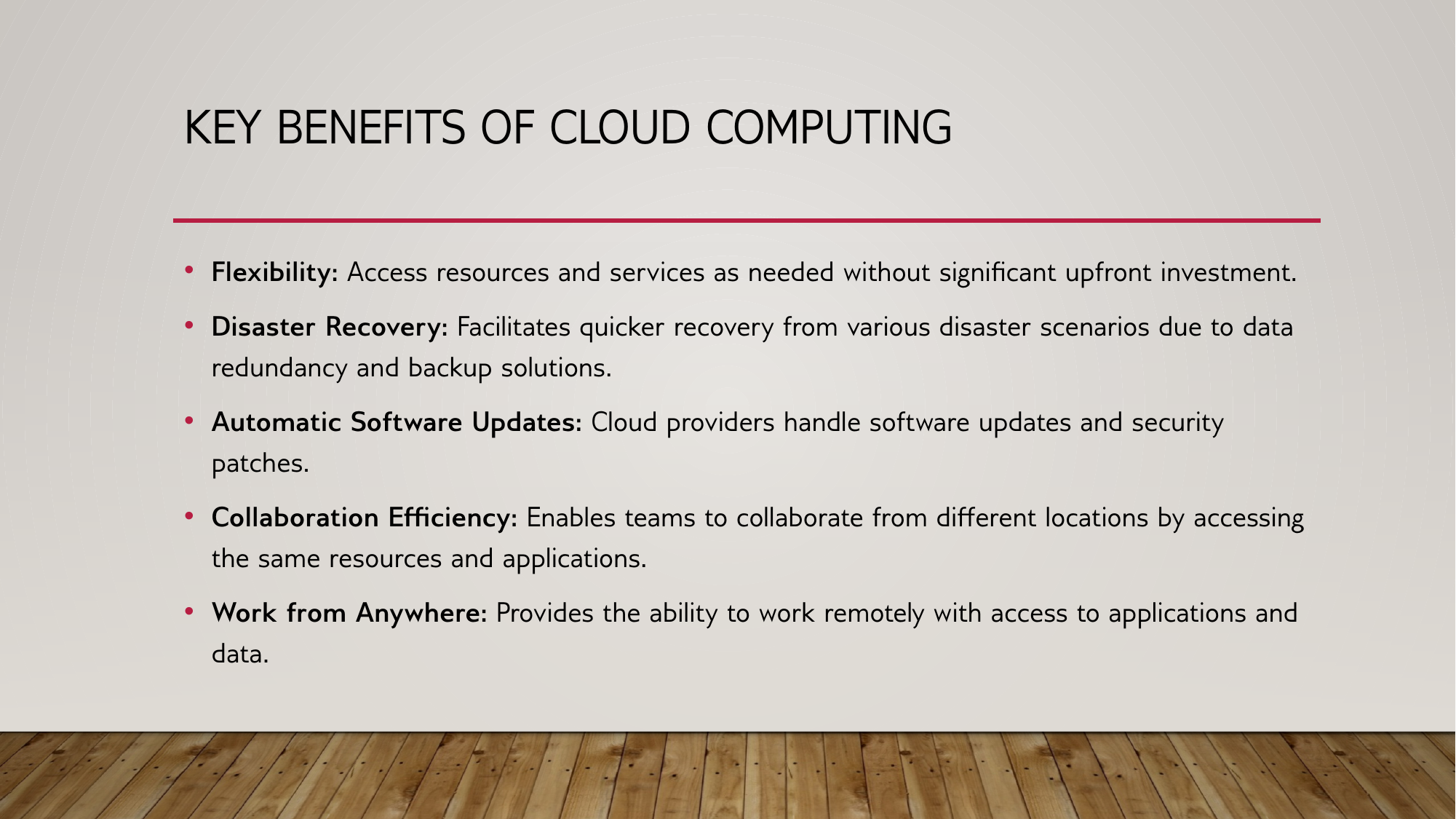

# Key benefits of cloud computing
Flexibility: Access resources and services as needed without significant upfront investment.​
Disaster Recovery: Facilitates quicker recovery from various disaster scenarios due to data redundancy and backup solutions.​
Automatic Software Updates: Cloud providers handle software updates and security patches.​
Collaboration Efficiency: Enables teams to collaborate from different locations by accessing the same resources and applications.​
Work from Anywhere: Provides the ability to work remotely with access to applications and data.​